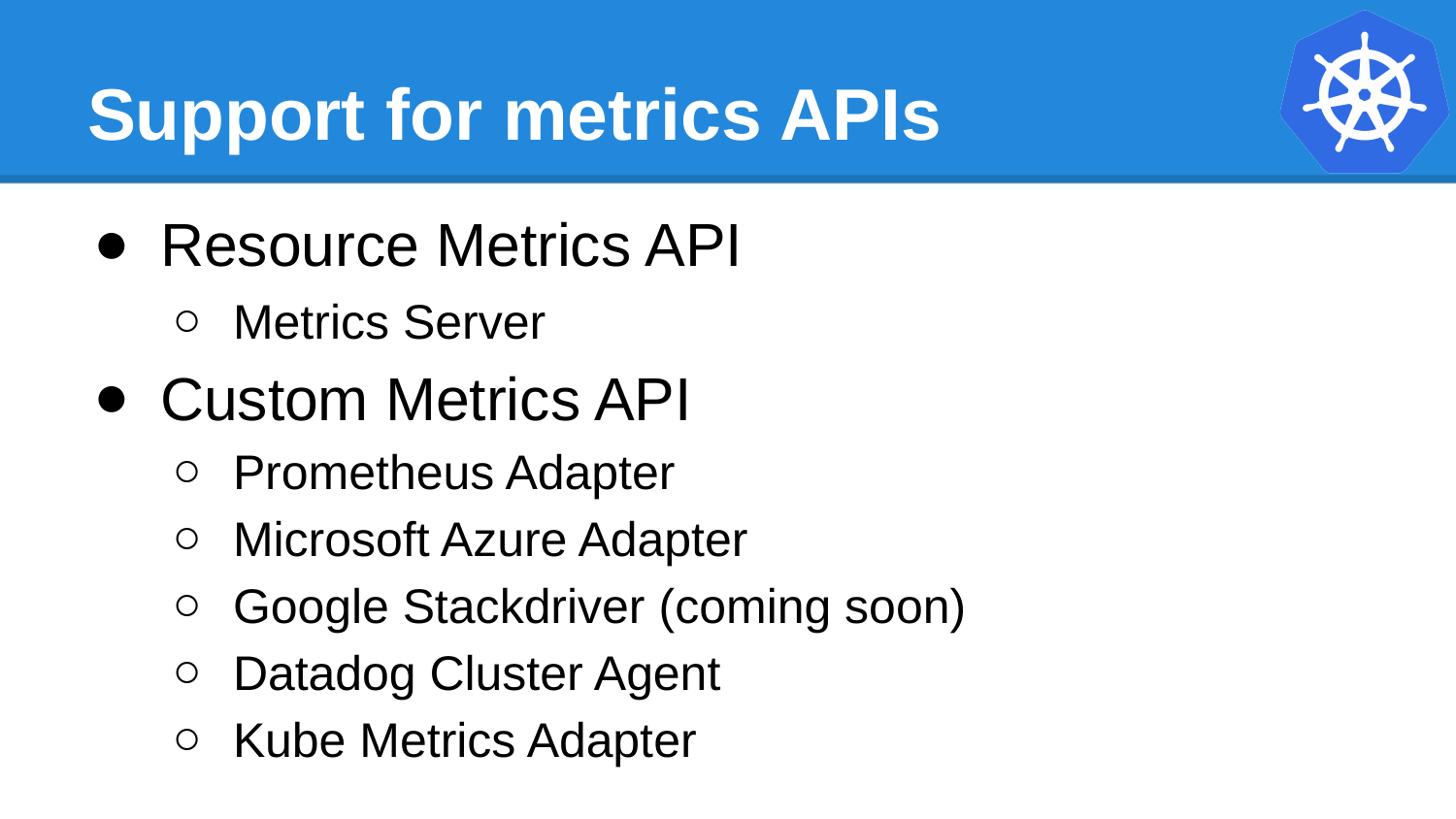

# Support for metrics APIs
Resource Metrics API
Metrics Server
Custom Metrics API
Prometheus Adapter
Microsoft Azure Adapter
Google Stackdriver (coming soon)
Datadog Cluster Agent
Kube Metrics Adapter